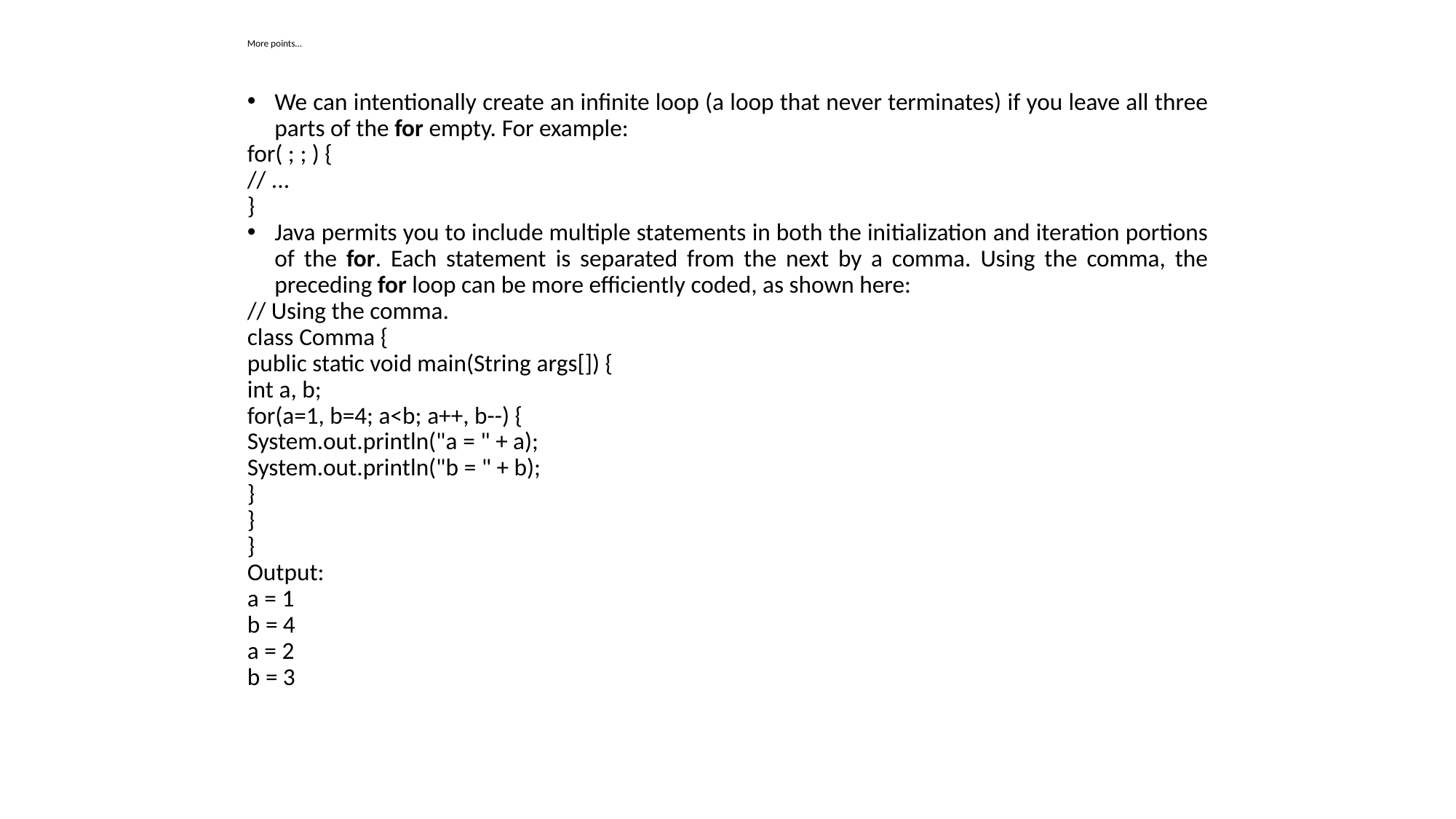

# More points…

We can intentionally create an infinite loop (a loop that never terminates) if you leave all three parts of the for empty. For example:
for( ; ; ) {
// ...
}
Java permits you to include multiple statements in both the initialization and iteration portions of the for. Each statement is separated from the next by a comma. Using the comma, the preceding for loop can be more efficiently coded, as shown here:
// Using the comma.
class Comma {
public static void main(String args[]) {
int a, b;
for(a=1, b=4; a<b; a++, b--) {
System.out.println("a = " + a);
System.out.println("b = " + b);
}
}
}
Output:
a = 1
b = 4
a = 2
b = 3